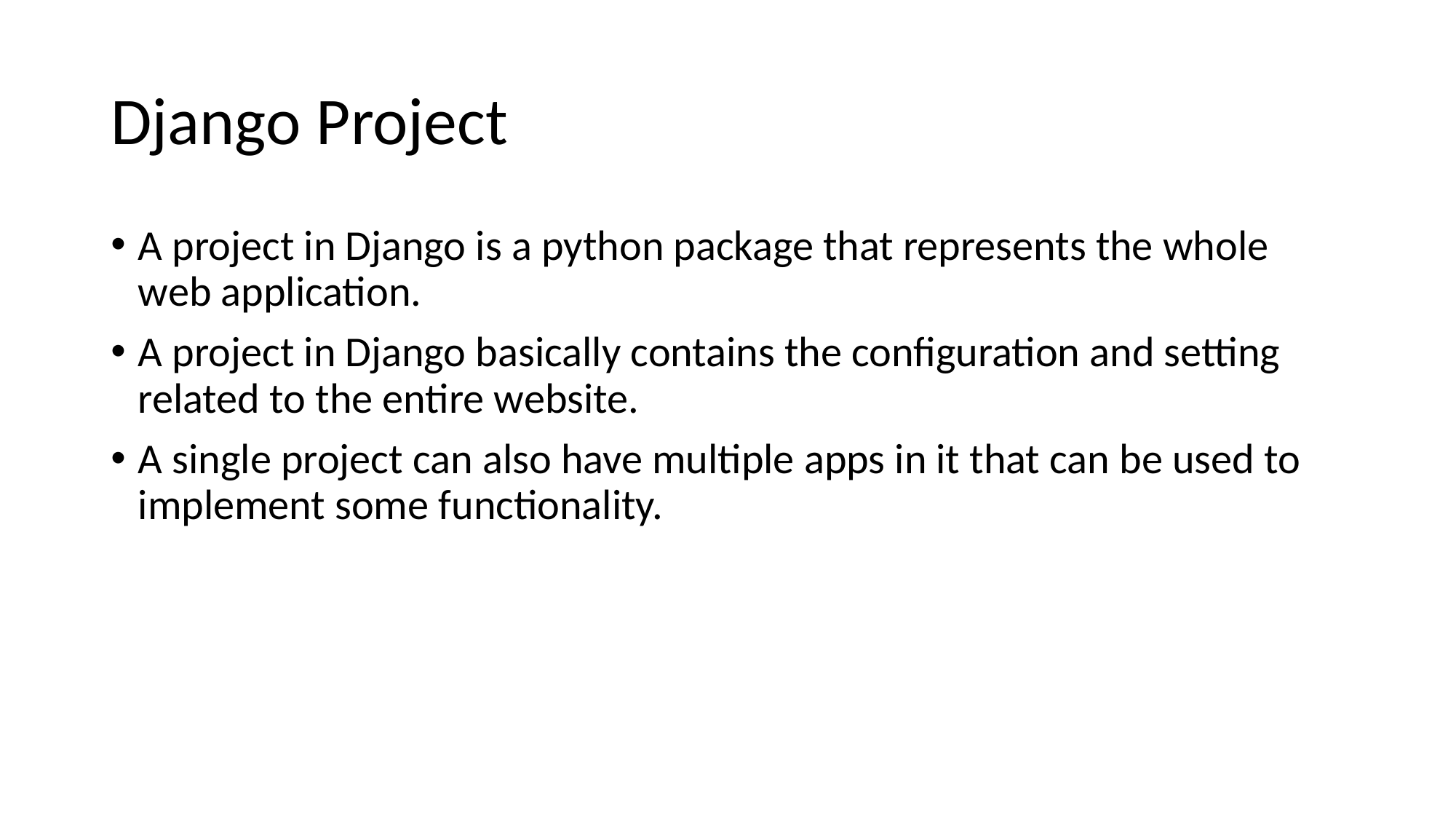

# Django Project
A project in Django is a python package that represents the whole web application.
A project in Django basically contains the configuration and setting related to the entire website.
A single project can also have multiple apps in it that can be used to implement some functionality.